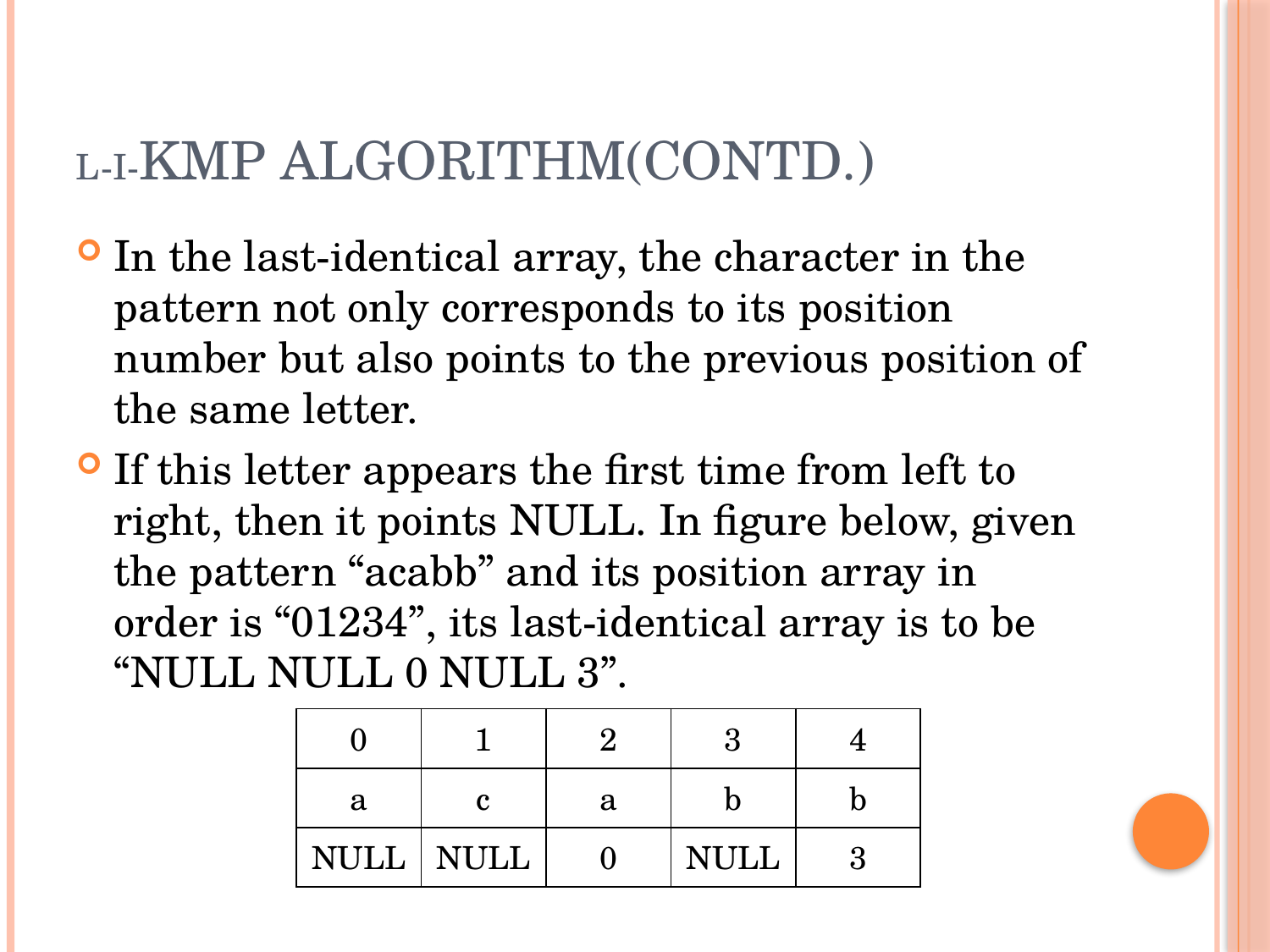

# L-I-kmp algorithm(contd.)
In the last-identical array, the character in the pattern not only corresponds to its position number but also points to the previous position of the same letter.
If this letter appears the first time from left to right, then it points NULL. In figure below, given the pattern “acabb” and its position array in order is “01234”, its last-identical array is to be “NULL NULL 0 NULL 3”.
| 0 | 1 | 2 | 3 | 4 |
| --- | --- | --- | --- | --- |
| a | c | a | b | b |
| NULL | NULL | 0 | NULL | 3 |